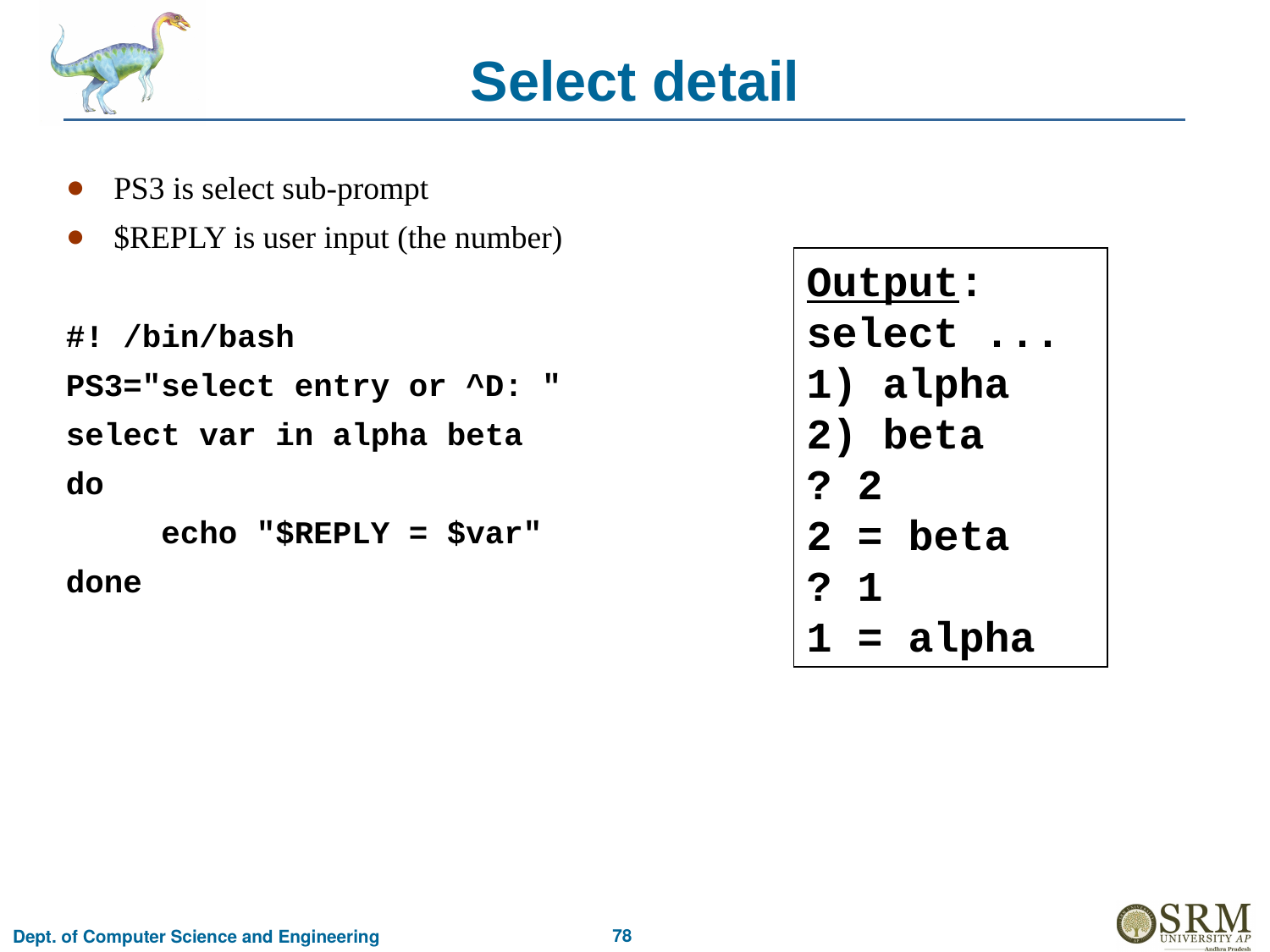

# Select detail
PS3 is select sub-prompt
$REPLY is user input (the number)

#! /bin/bash
PS3="select entry or ^D: "
select var in alpha beta
do
     echo "$REPLY = $var"
done

Output:
select ...
1) alpha
2) beta
? 2
2 = beta
? 1
1 = alpha
78